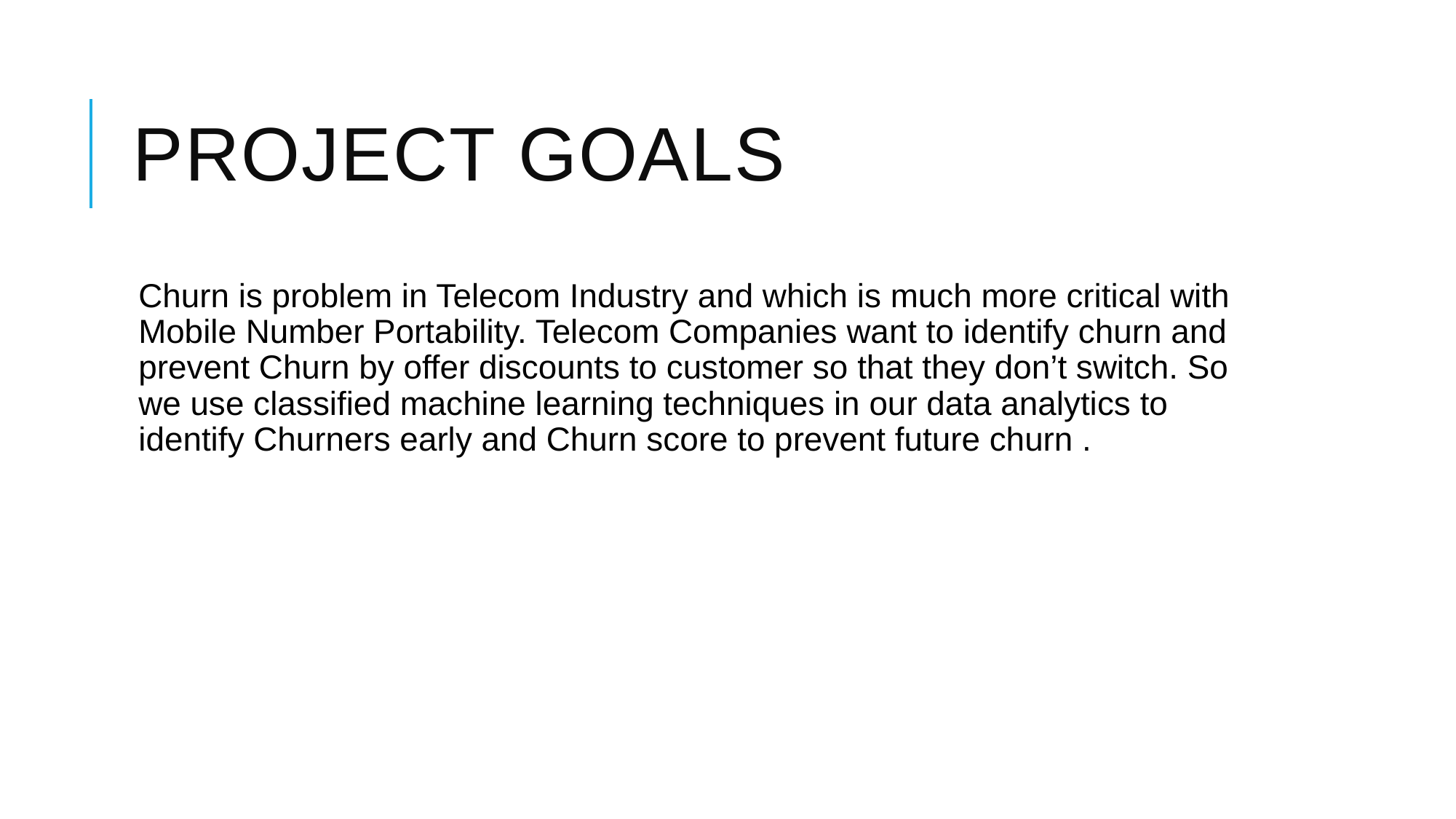

# Project GOALS
Churn is problem in Telecom Industry and which is much more critical with Mobile Number Portability. Telecom Companies want to identify churn and prevent Churn by offer discounts to customer so that they don’t switch. So we use classified machine learning techniques in our data analytics to identify Churners early and Churn score to prevent future churn .